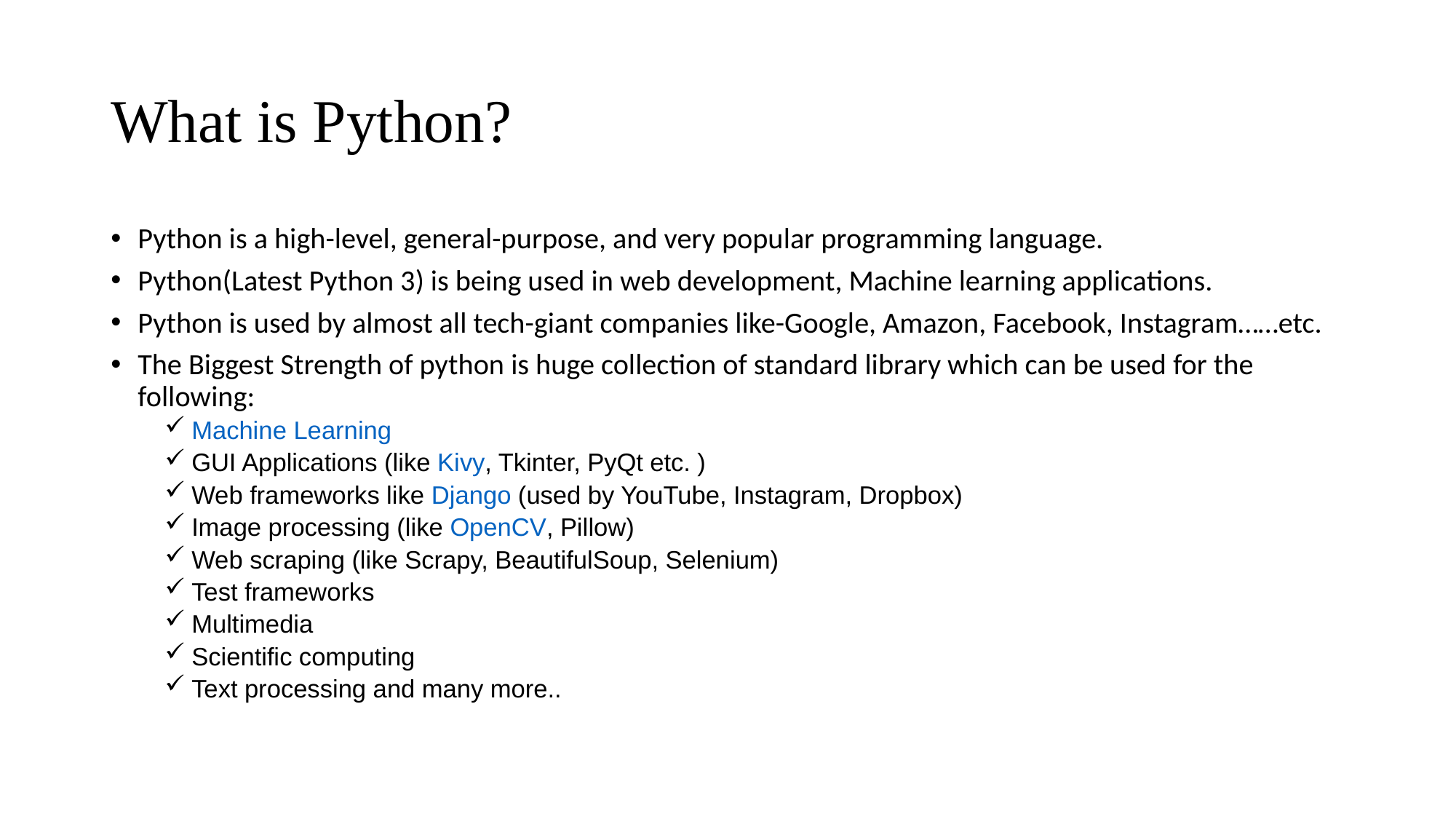

# What is Python?
Python is a high-level, general-purpose, and very popular programming language.
Python(Latest Python 3) is being used in web development, Machine learning applications.
Python is used by almost all tech-giant companies like-Google, Amazon, Facebook, Instagram……etc.
The Biggest Strength of python is huge collection of standard library which can be used for the following:
Machine Learning
GUI Applications (like Kivy, Tkinter, PyQt etc. )
Web frameworks like Django (used by YouTube, Instagram, Dropbox)
Image processing (like OpenCV, Pillow)
Web scraping (like Scrapy, BeautifulSoup, Selenium)
Test frameworks
Multimedia
Scientific computing
Text processing and many more..